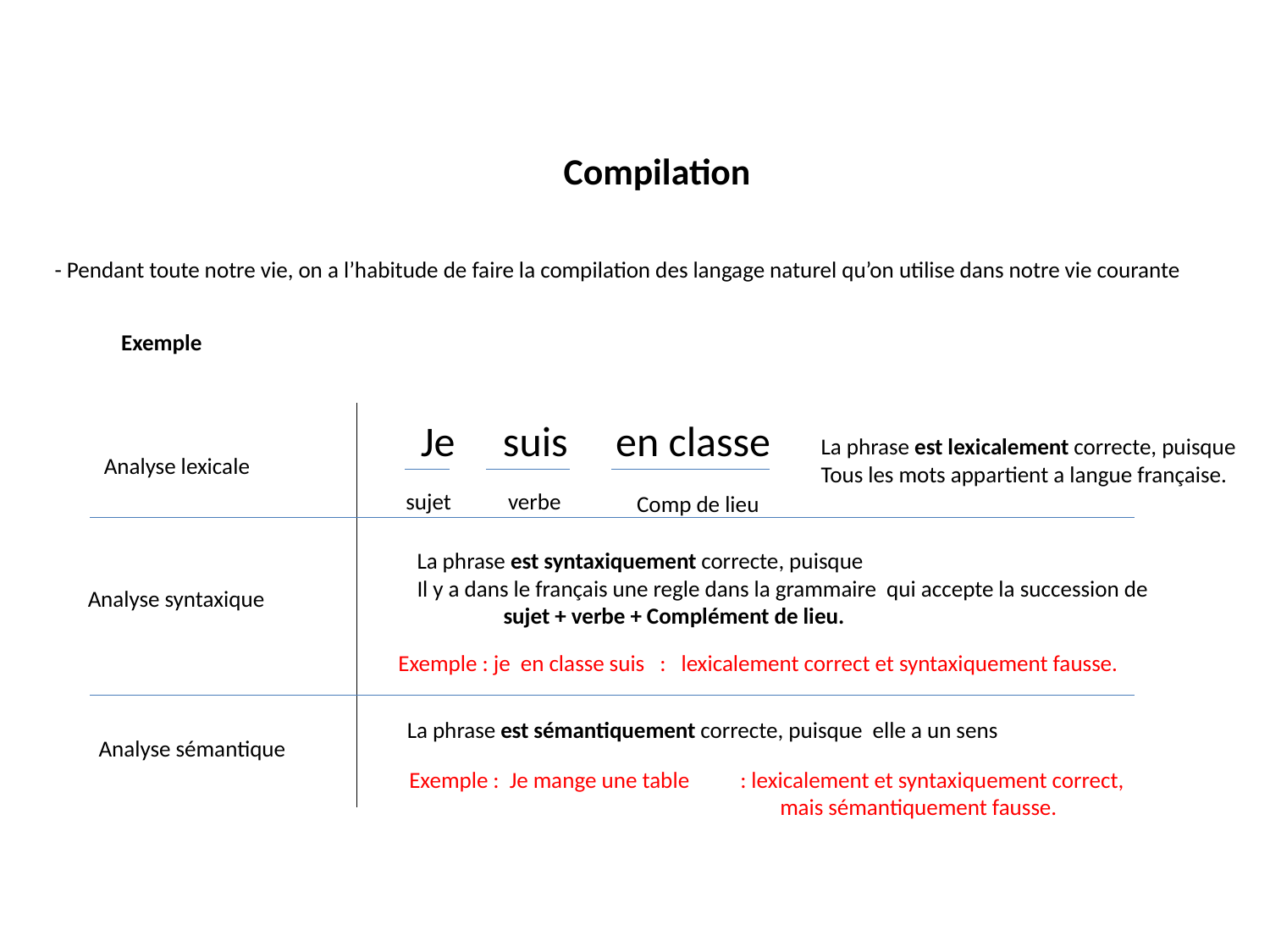

Compilation
- Pendant toute notre vie, on a l’habitude de faire la compilation des langage naturel qu’on utilise dans notre vie courante
Exemple

Je     suis     en classe
La phrase est lexicalement correcte, puisque
Tous les mots appartient a langue française.
Analyse lexicale

sujet
verbe
Comp de lieu

La phrase est syntaxiquement correcte, puisque
Il y a dans le français une regle dans la grammaire  qui accepte la succession de
                 sujet + verbe + Complément de lieu.
Analyse syntaxique
Exemple : je  en classe suis   :   lexicalement correct et syntaxiquement fausse.

La phrase est sémantiquement correcte, puisque  elle a un sens
Analyse sémantique
Exemple :  Je mange une table          : lexicalement et syntaxiquement correct,
                                                                         mais sémantiquement fausse.